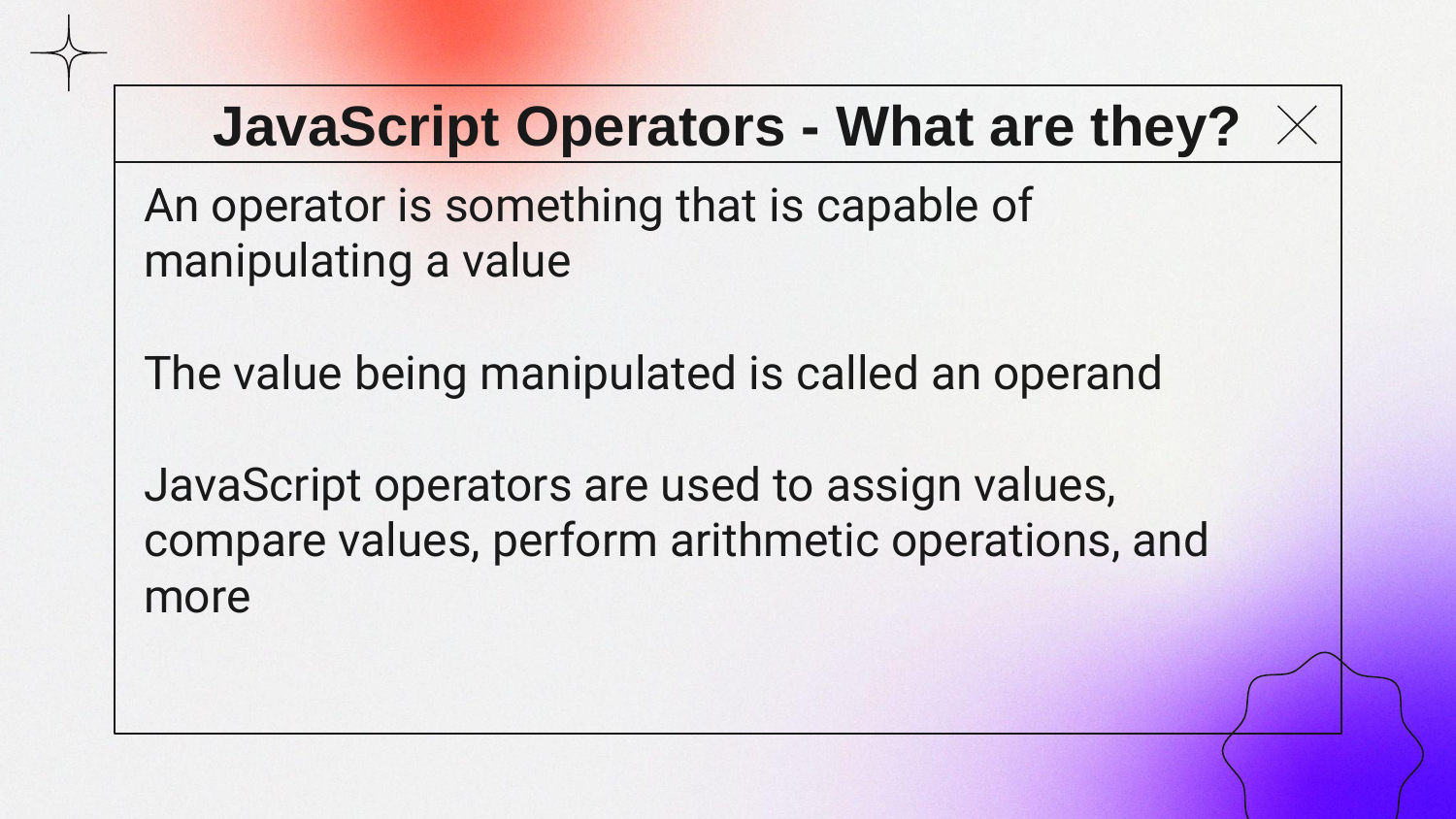

An operator is something that is capable of manipulating a value

The value being manipulated is called an operand

JavaScript operators are used to assign values, compare values, perform arithmetic operations, and more
# JavaScript Operators - What are they?